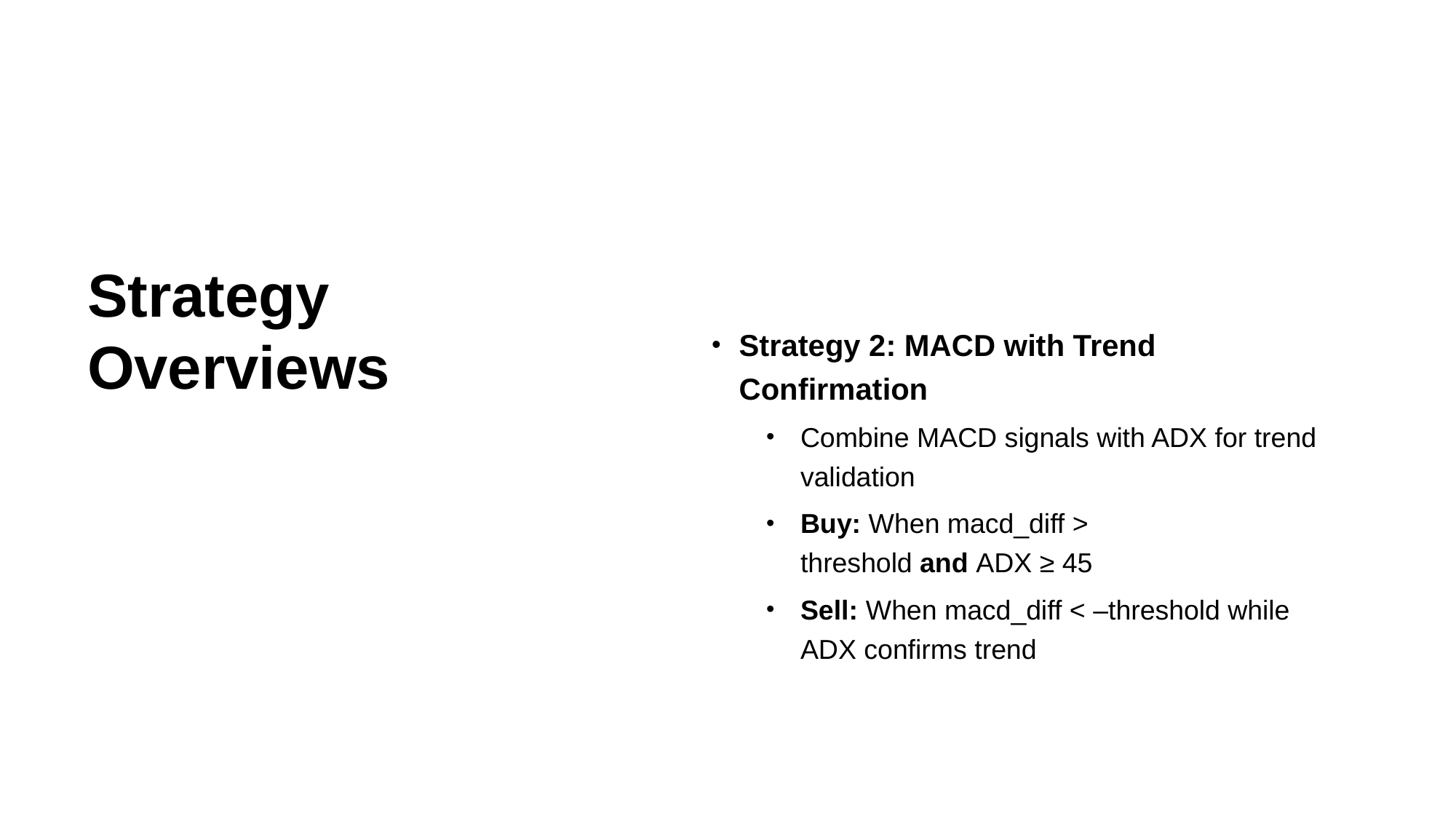

# Strategy Overviews

Strategy 2: MACD with Trend Confirmation
Combine MACD signals with ADX for trend validation
Buy: When macd_diff > threshold and ADX ≥ 45
Sell: When macd_diff < –threshold while ADX confirms trend